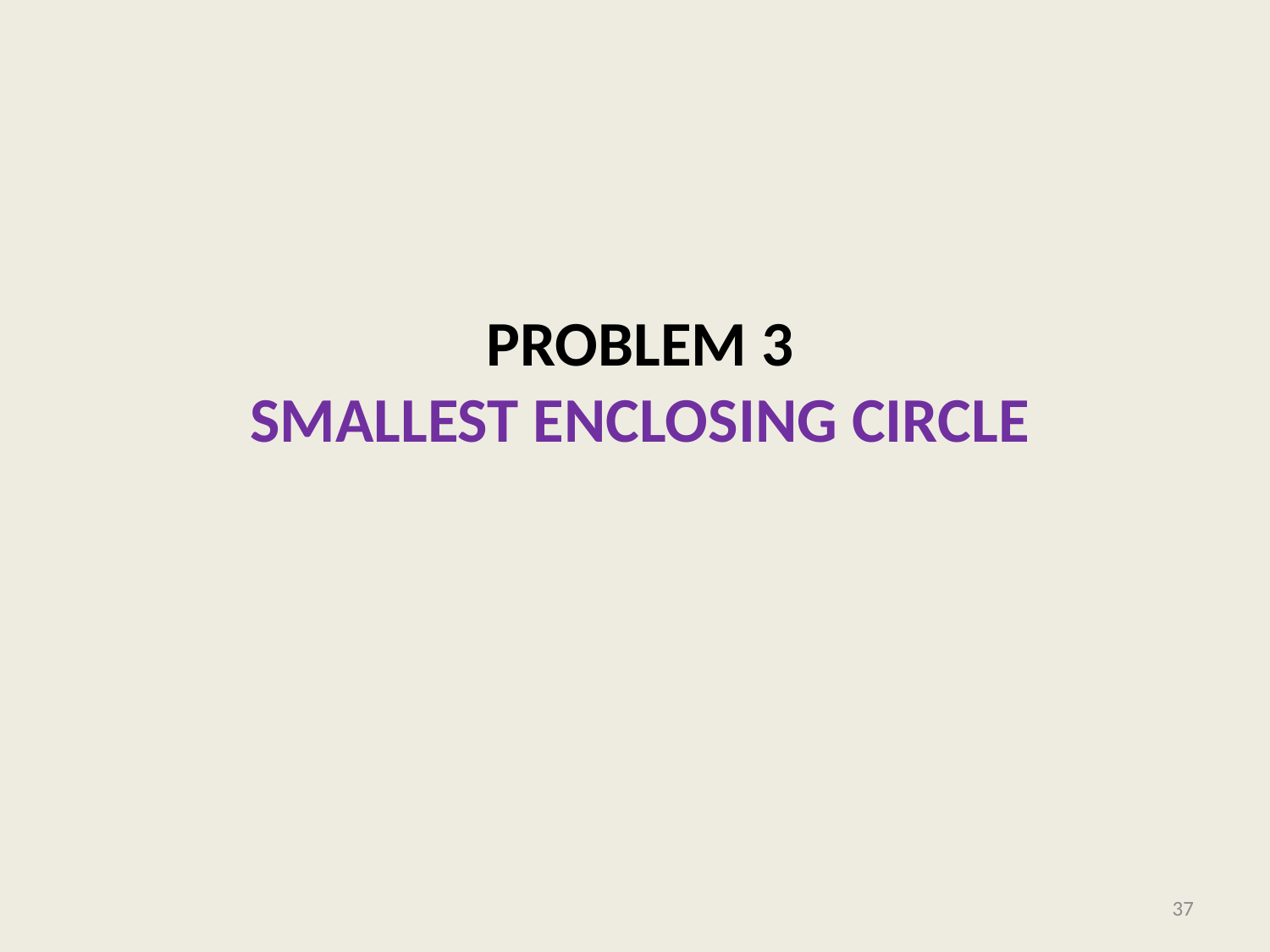

# problem 3 SMALLEST Enclosing circle

37